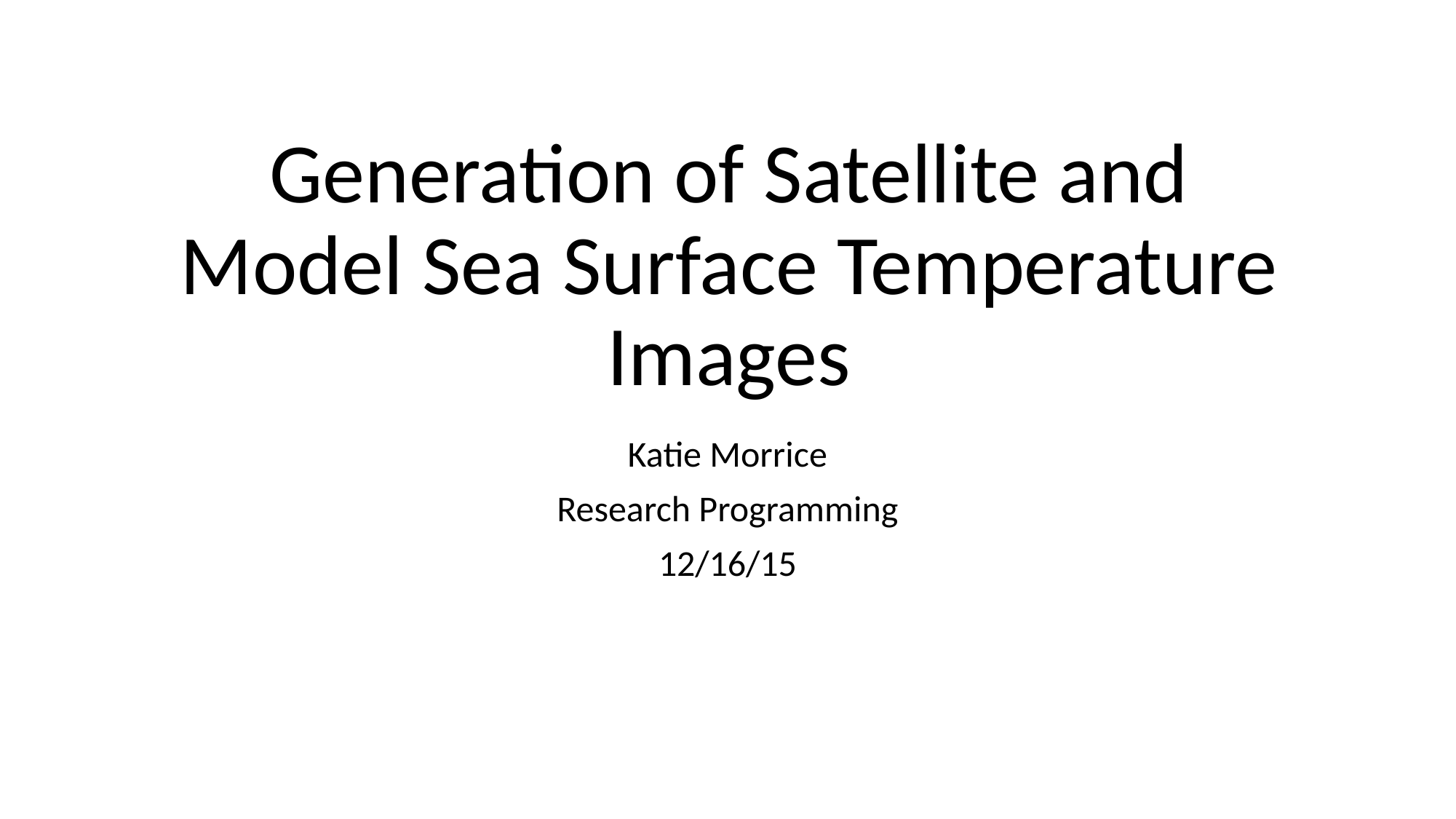

# Generation of Satellite and Model Sea Surface Temperature Images
Katie Morrice
Research Programming
12/16/15